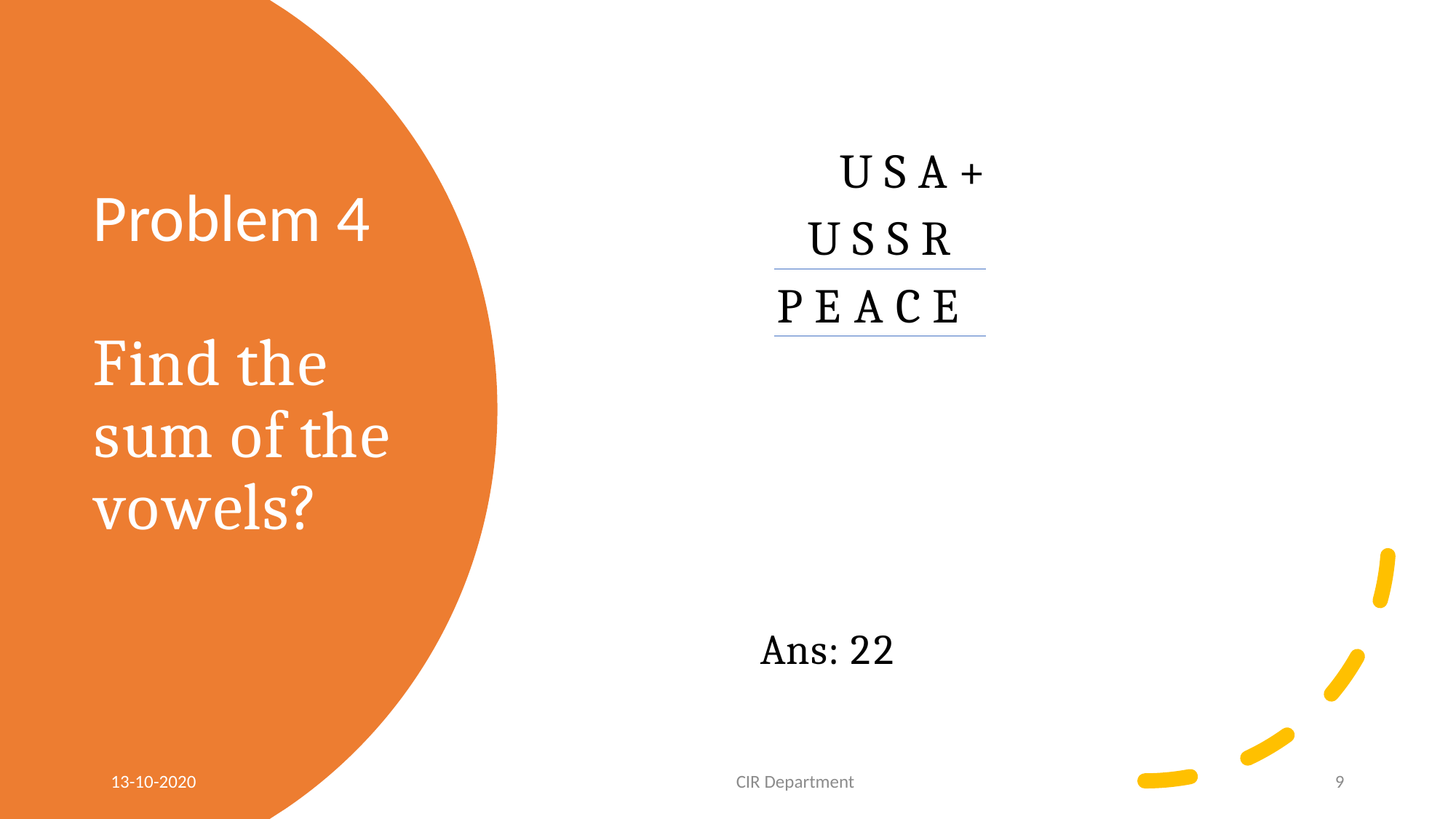

Ans: 22
		         U S A +
		      U S S R
		   P E A C E

# Problem 4 Find the sum of the vowels?

13-10-2020
CIR Department
9